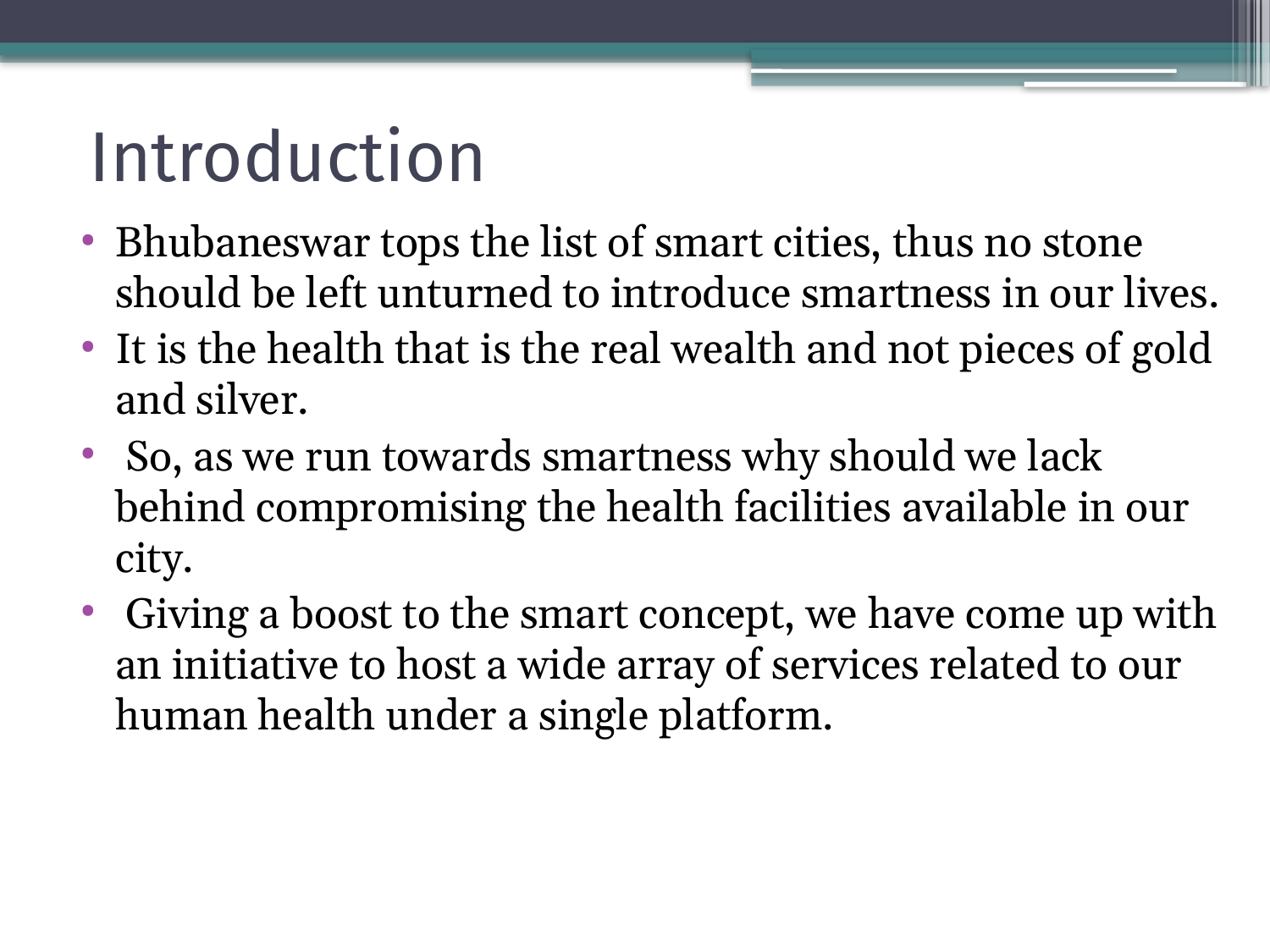

# Introduction
Bhubaneswar tops the list of smart cities, thus no stone should be left unturned to introduce smartness in our lives.
It is the health that is the real wealth and not pieces of gold and silver.
 So, as we run towards smartness why should we lack behind compromising the health facilities available in our city.
 Giving a boost to the smart concept, we have come up with an initiative to host a wide array of services related to our human health under a single platform.